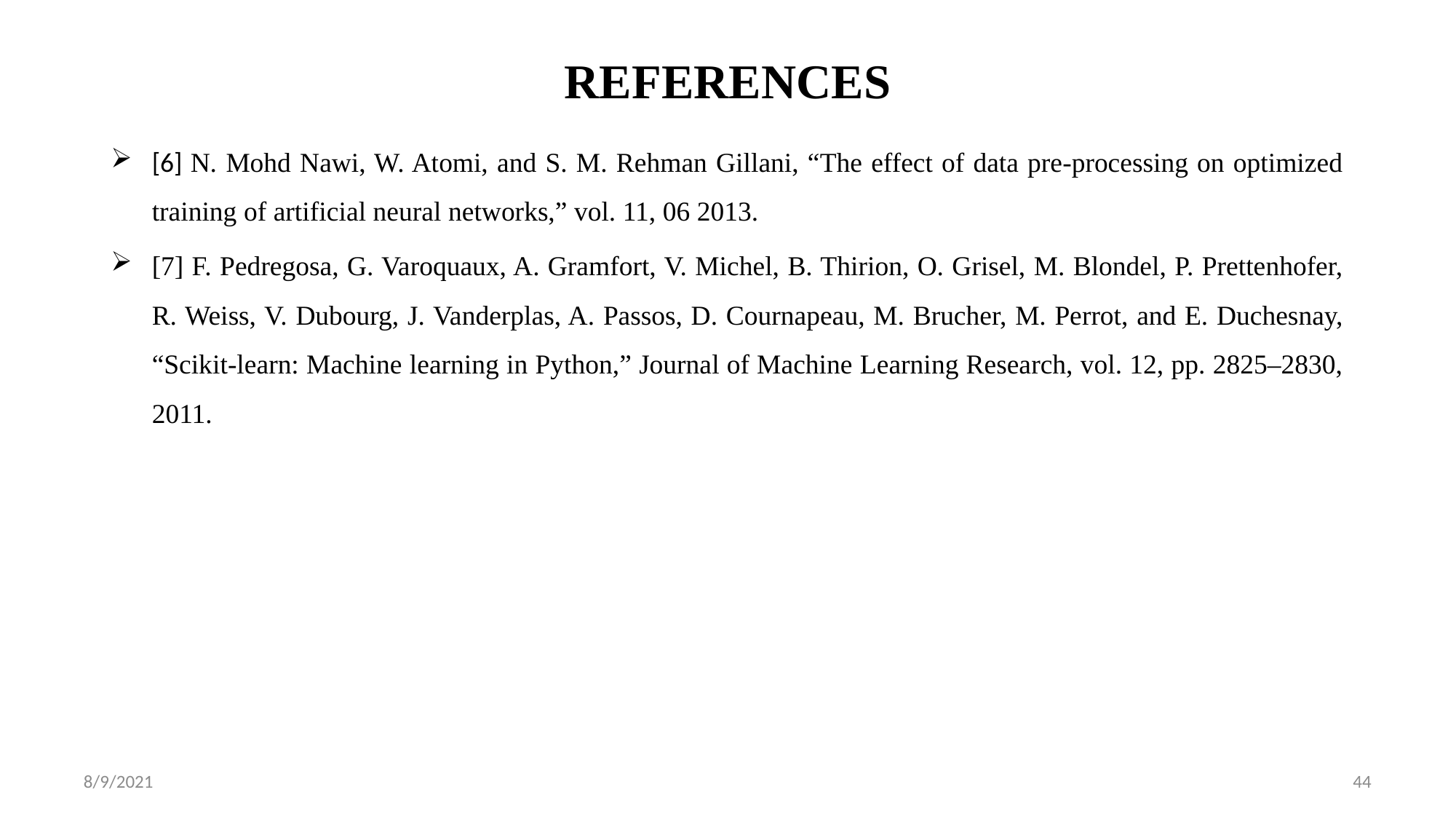

# REFERENCES
[6] N. Mohd Nawi, W. Atomi, and S. M. Rehman Gillani, “The effect of data pre-processing on optimized training of artificial neural networks,” vol. 11, 06 2013.
[7] F. Pedregosa, G. Varoquaux, A. Gramfort, V. Michel, B. Thirion, O. Grisel, M. Blondel, P. Prettenhofer, R. Weiss, V. Dubourg, J. Vanderplas, A. Passos, D. Cournapeau, M. Brucher, M. Perrot, and E. Duchesnay, “Scikit-learn: Machine learning in Python,” Journal of Machine Learning Research, vol. 12, pp. 2825–2830, 2011.
8/9/2021
44